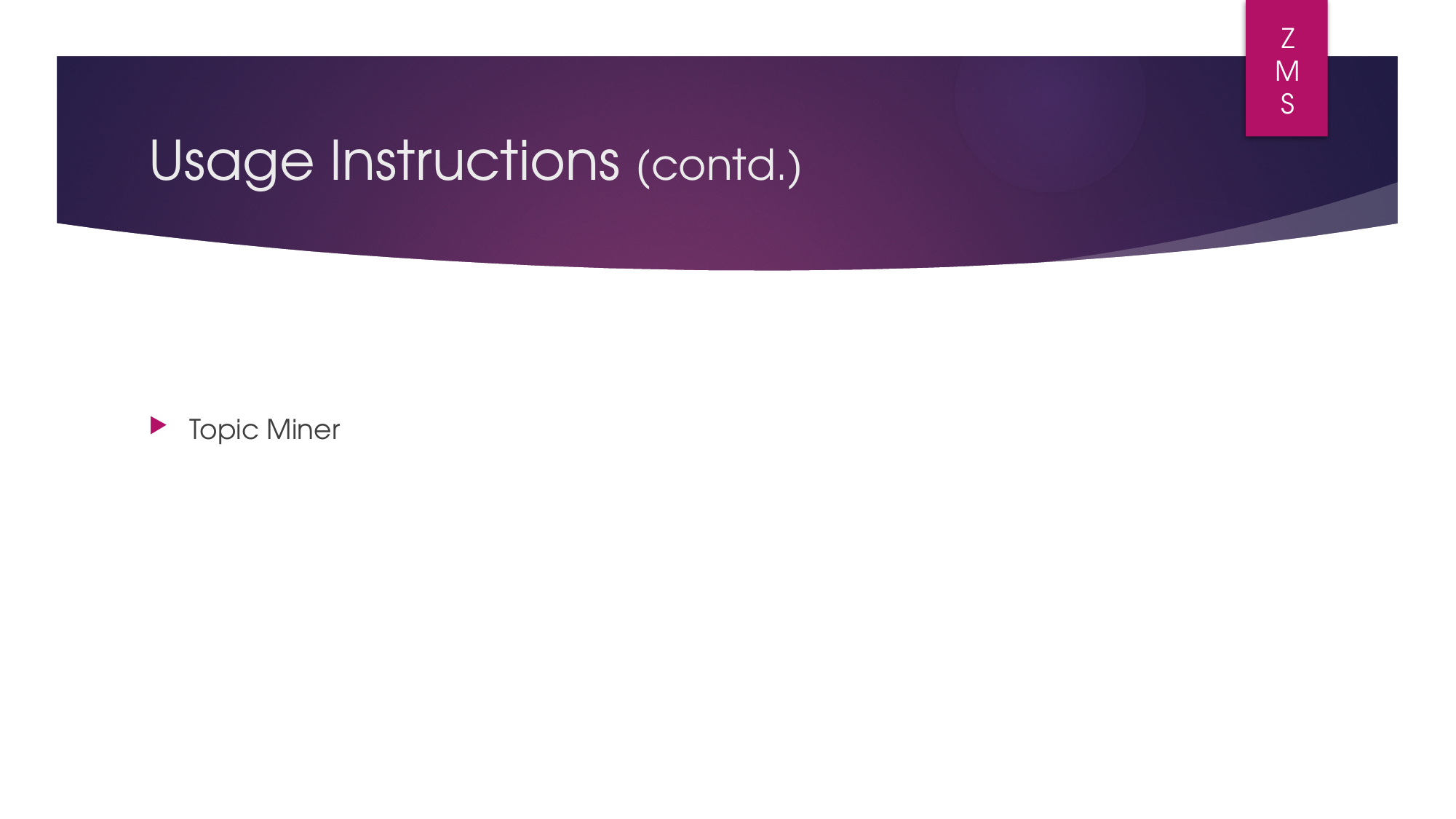

Z
M
S
# Usage Instructions (contd.)

Topic Miner